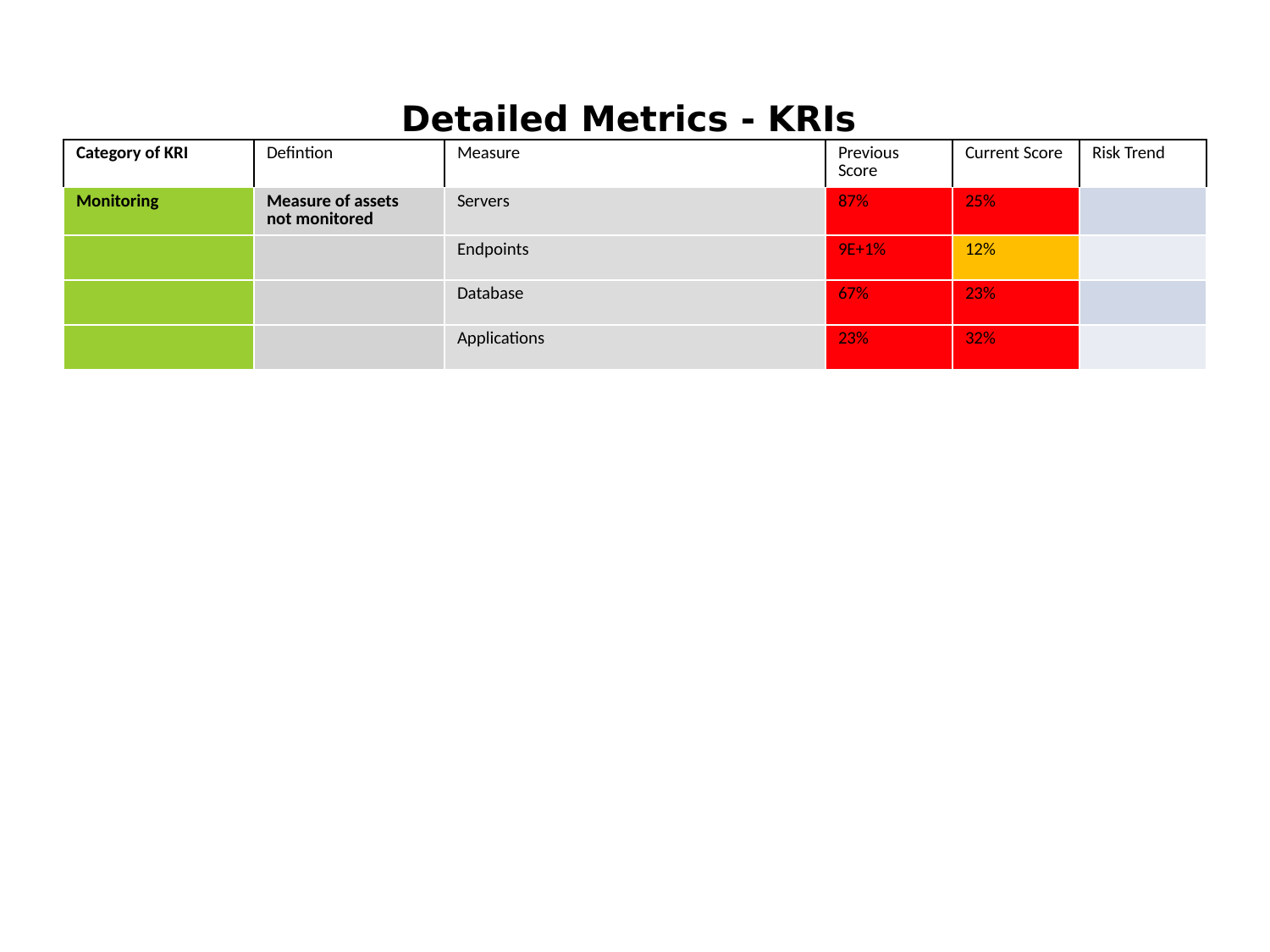

# Detailed Metrics - KRIs
| Category of KRI | Defintion | Measure | Previous Score | Current Score | Risk Trend |
| --- | --- | --- | --- | --- | --- |
| Monitoring | Measure of assets not monitored | Servers | 87% | 25% |  |
|  |  | Endpoints | 9E+1% | 12% |  |
|  |  | Database | 67% | 23% |  |
|  |  | Applications | 23% | 32% |  |